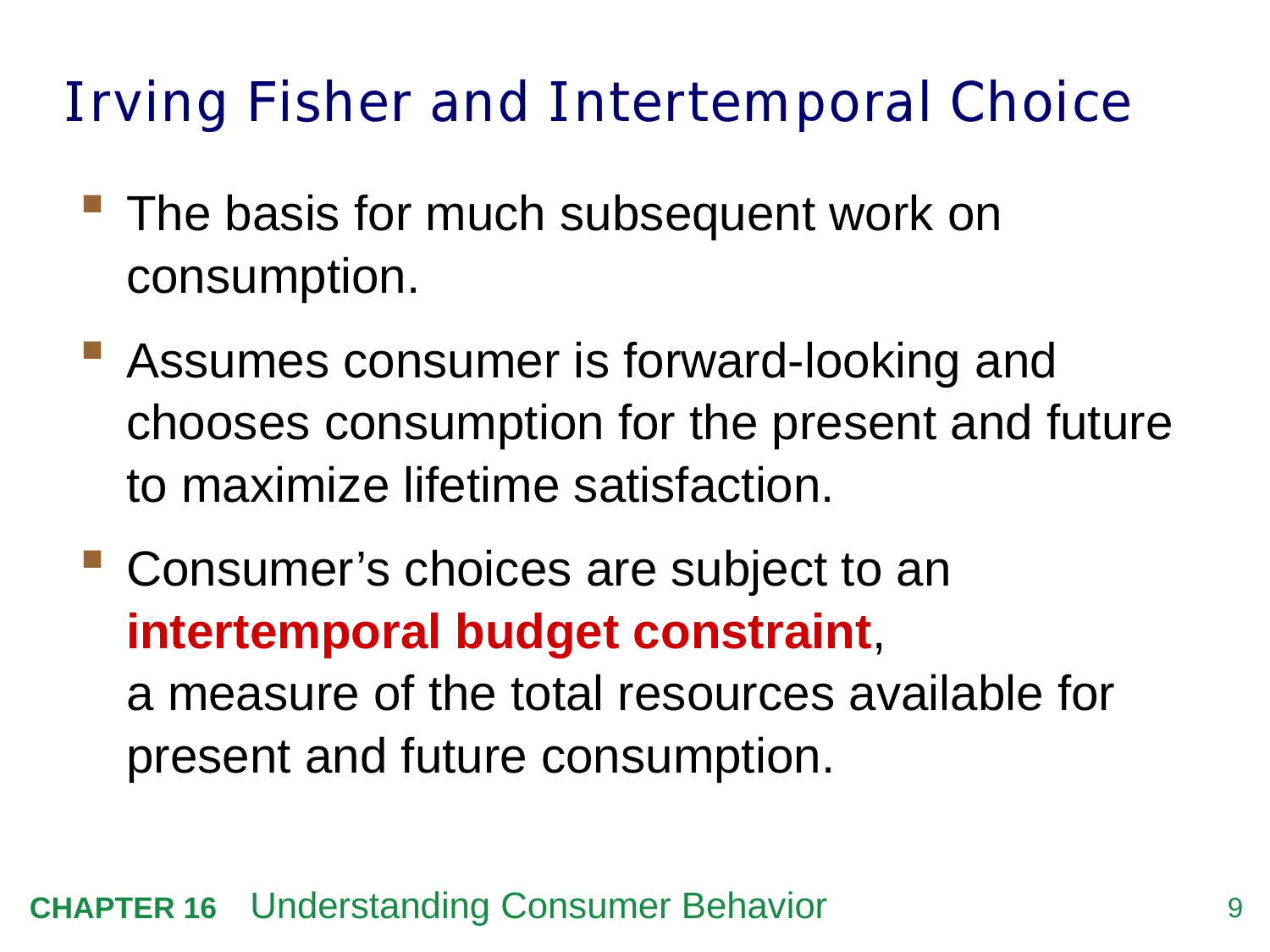

# Irving Fisher and Intertemporal Choice
The basis for much subsequent work on consumption.
Assumes consumer is forward-looking and chooses consumption for the present and future to maximize lifetime satisfaction.
Consumer’s choices are subject to an intertemporal budget constraint,
a measure of the total resources available for present and future consumption.